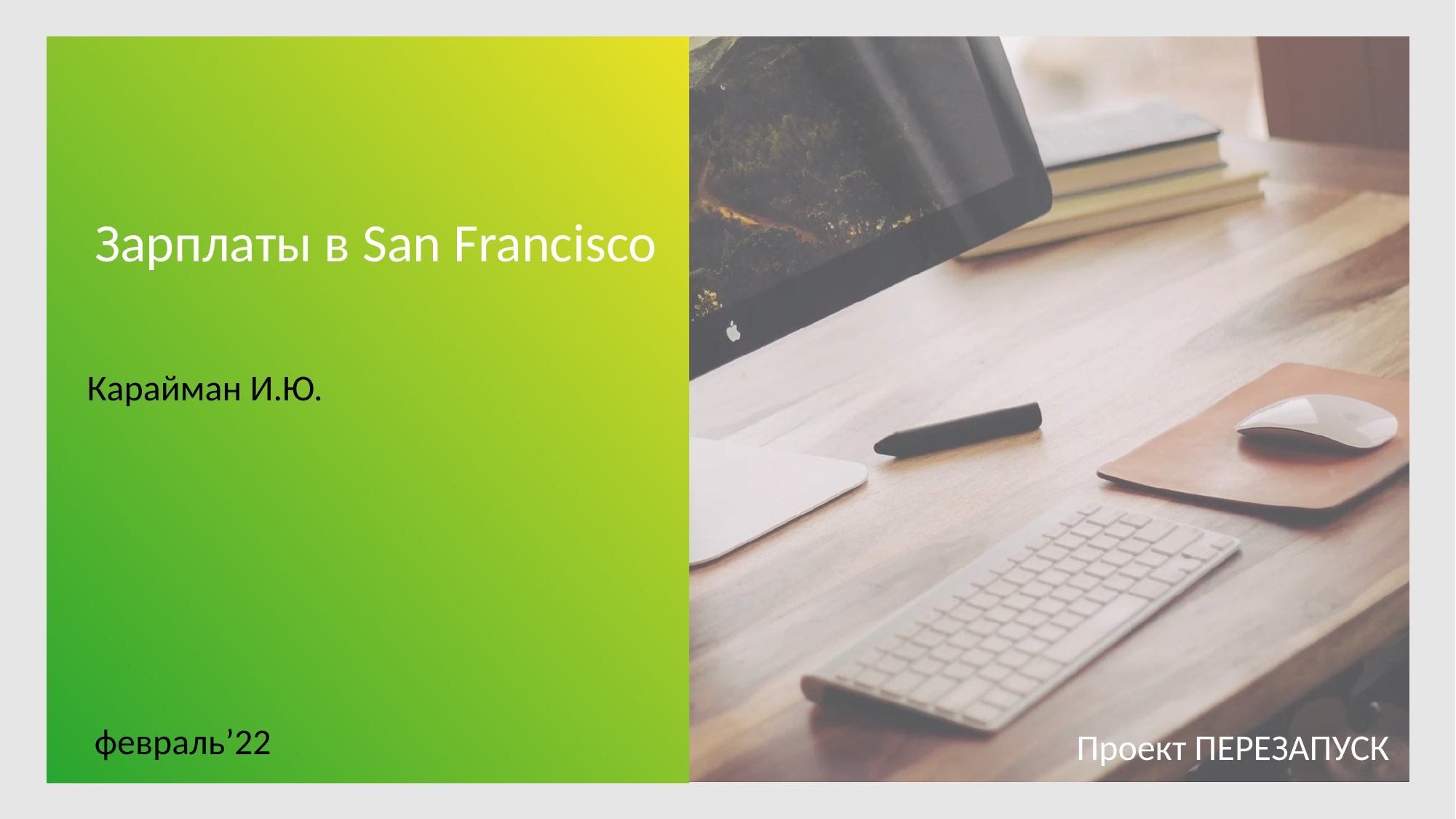

# Зарплаты в San Francisco
Карайман И.Ю.
февраль’22